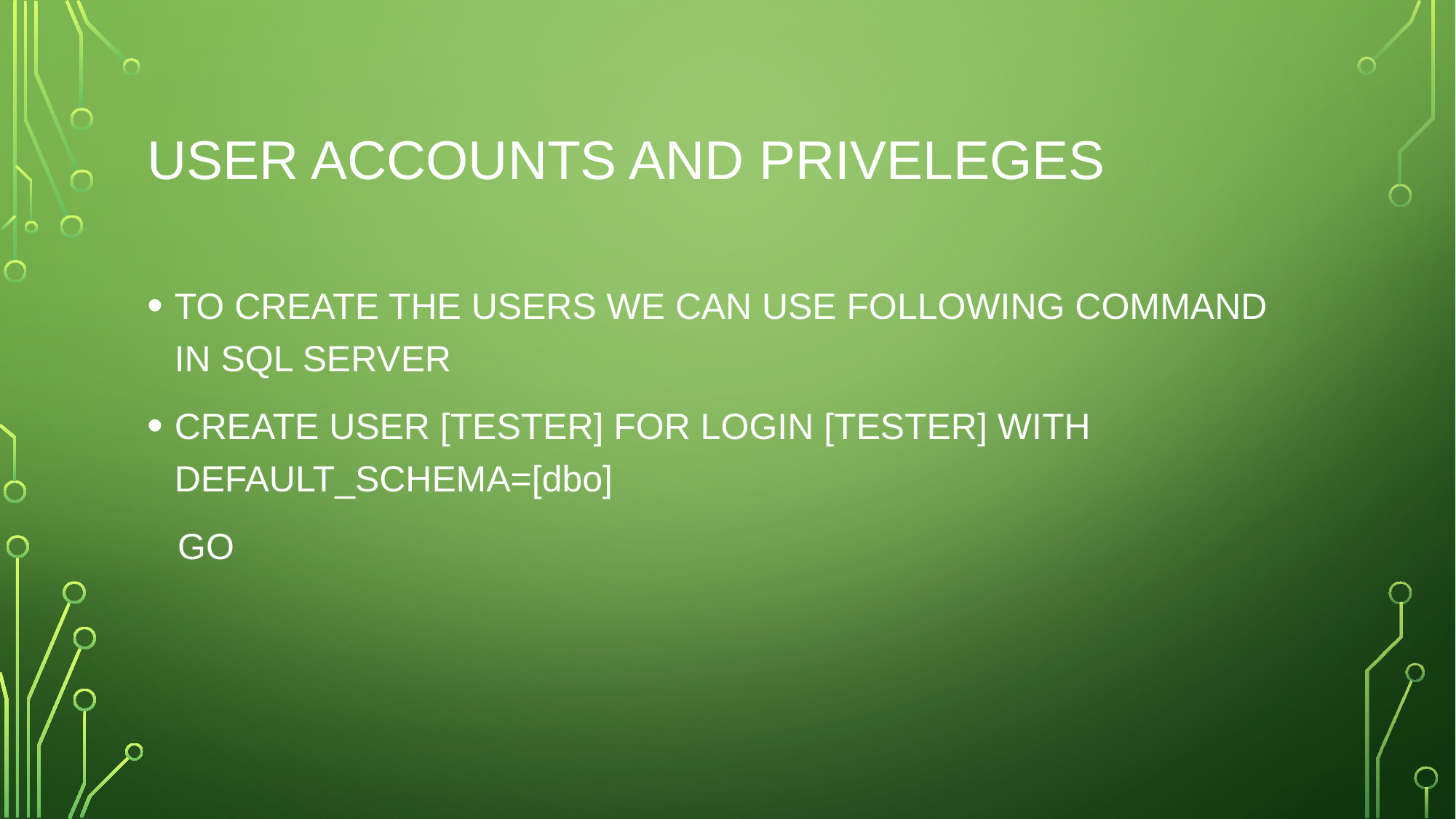

# USER ACCOUNTS AND PRIVELEGES
TO CREATE THE USERS WE CAN USE FOLLOWING COMMAND IN SQL SERVER
CREATE USER [TESTER] FOR LOGIN [TESTER] WITH DEFAULT_SCHEMA=[dbo]
   GO